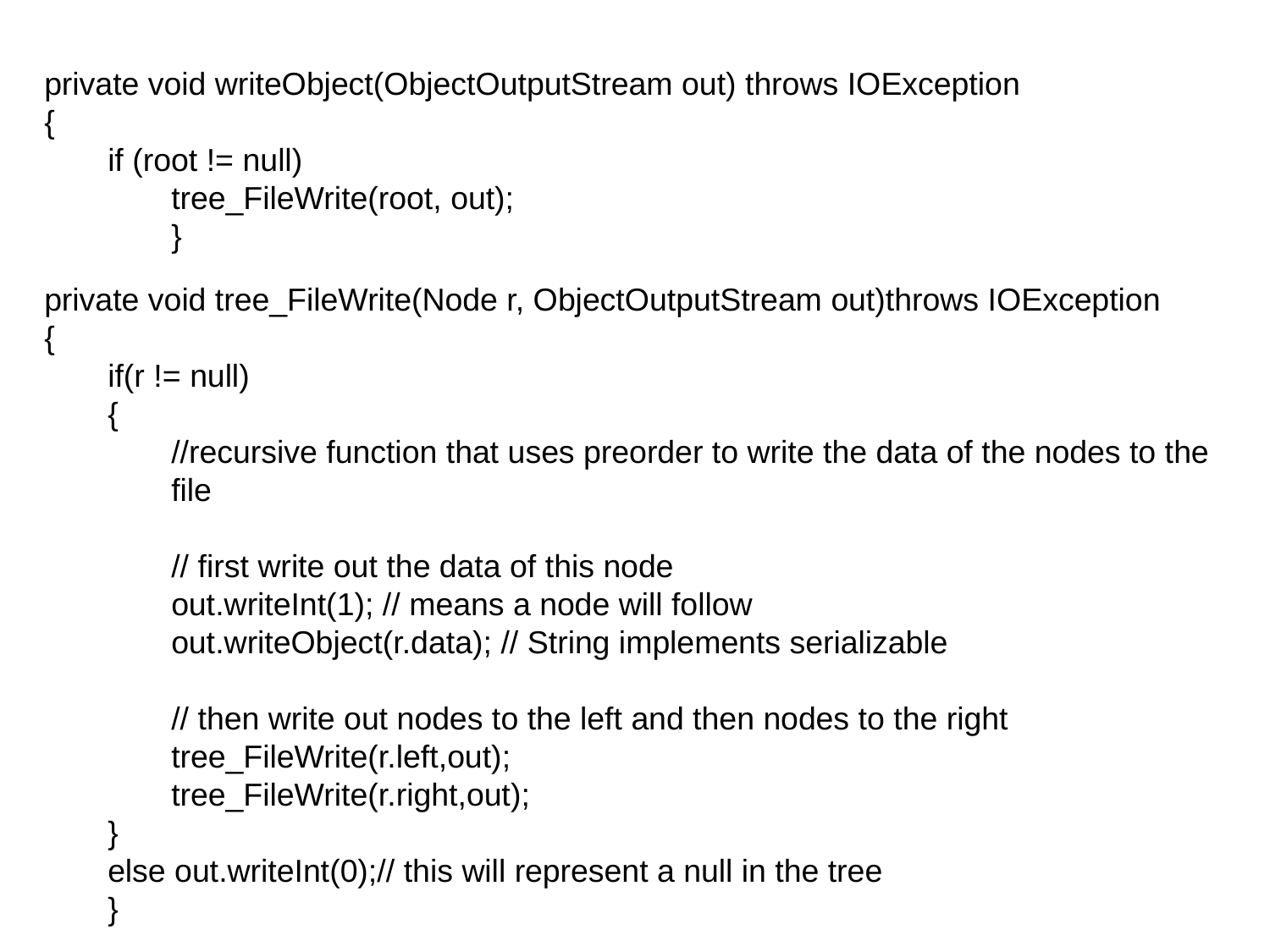

private void writeObject(ObjectOutputStream out) throws IOException
{
if (root != null)
tree_FileWrite(root, out);
}
private void tree_FileWrite(Node r, ObjectOutputStream out)throws IOException
{
if(r != null)
{
//recursive function that uses preorder to write the data of the nodes to the file

// first write out the data of this node
out.writeInt(1); // means a node will follow
out.writeObject(r.data); // String implements serializable

// then write out nodes to the left and then nodes to the right
tree_FileWrite(r.left,out);
tree_FileWrite(r.right,out);
}
else out.writeInt(0);// this will represent a null in the tree
}